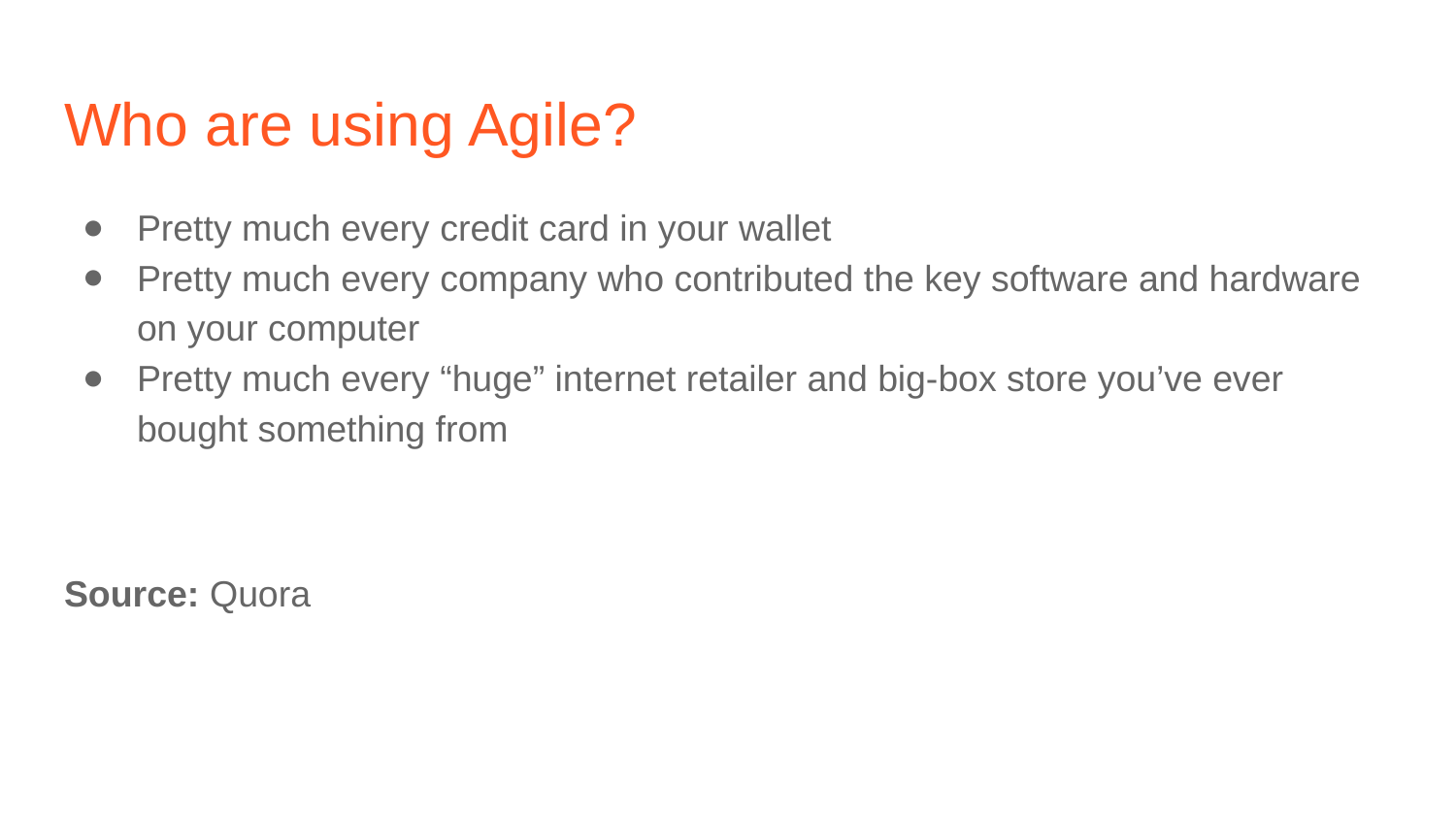

# Who are using Agile?
Pretty much every credit card in your wallet
Pretty much every company who contributed the key software and hardware on your computer
Pretty much every “huge” internet retailer and big-box store you’ve ever bought something from

Source: Quora